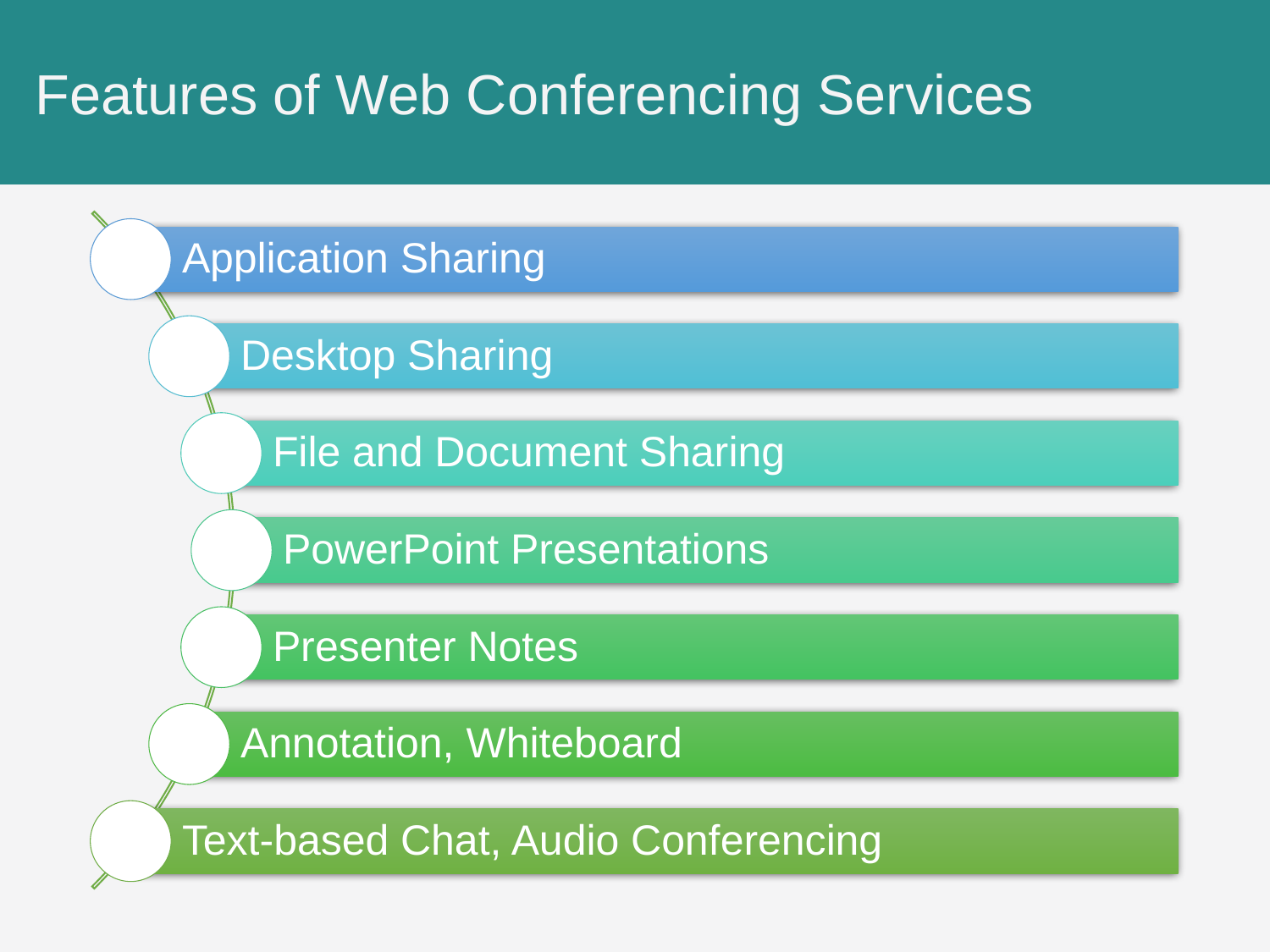

# Features of Web Conferencing Services
Application Sharing
Desktop Sharing
File and Document Sharing
PowerPoint Presentations
Presenter Notes
Annotation, Whiteboard
Text-based Chat, Audio Conferencing